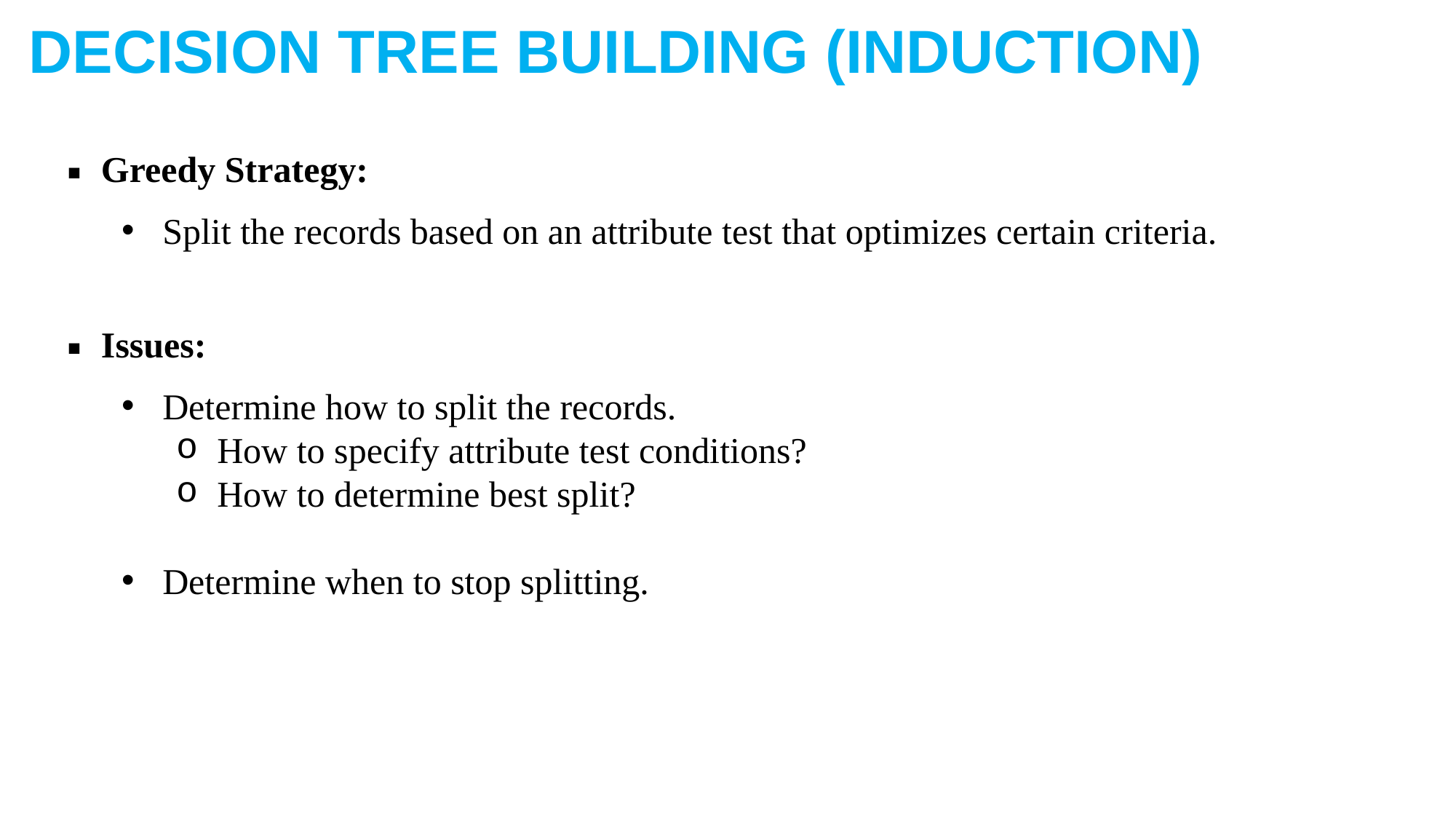

DECISION TREE BUILDING (INDUCTION)
Greedy Strategy:

Split the records based on an attribute test that optimizes certain criteria.
Issues:

Determine how to split the records.
How to specify attribute test conditions?
How to determine best split?

Determine when to stop splitting.